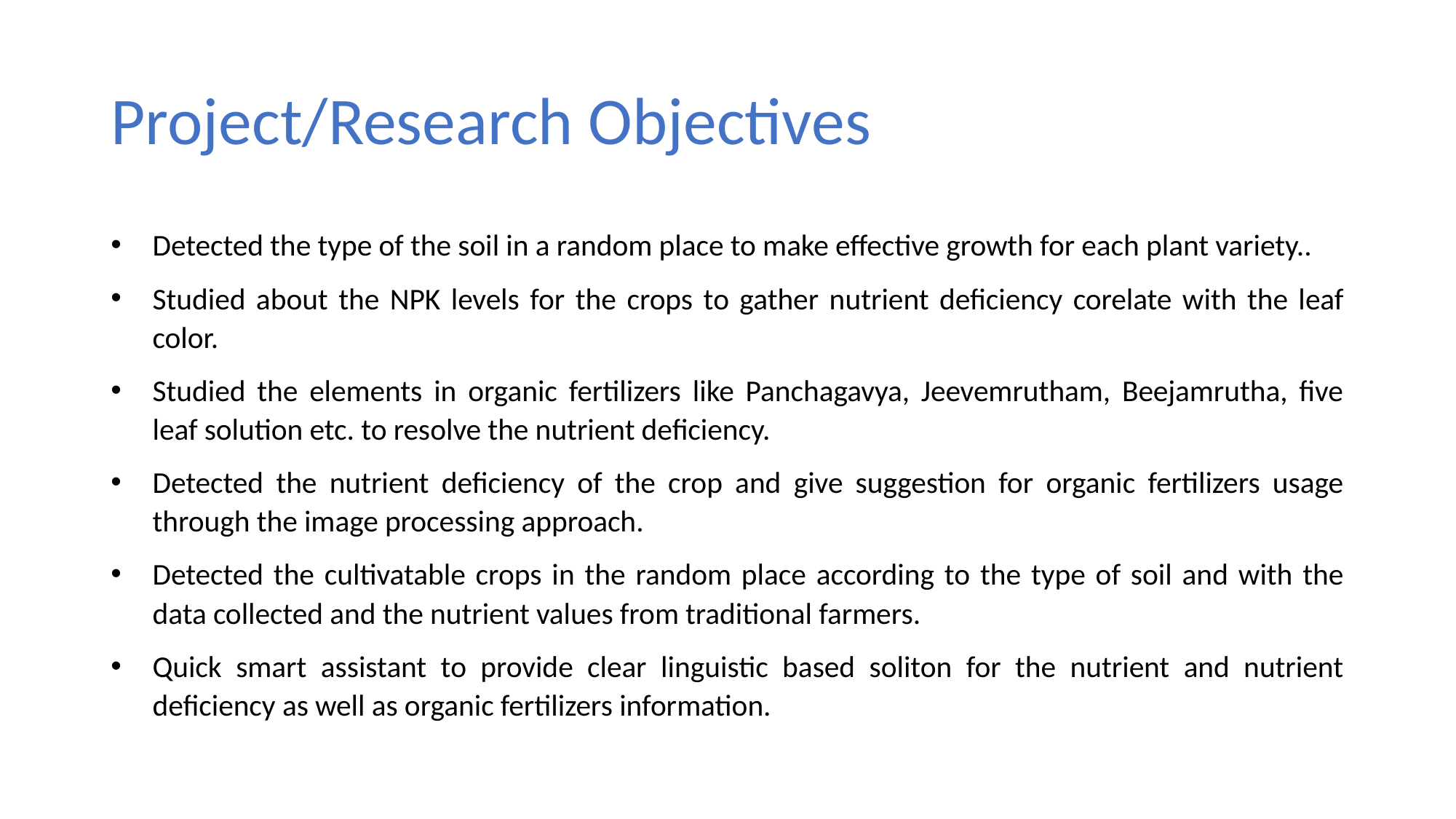

# Project/Research Objectives
Detected the type of the soil in a random place to make effective growth for each plant variety..
Studied about the NPK levels for the crops to gather nutrient deficiency corelate with the leaf color.
Studied the elements in organic fertilizers like Panchagavya, Jeevemrutham, Beejamrutha, five leaf solution etc. to resolve the nutrient deficiency.
Detected the nutrient deficiency of the crop and give suggestion for organic fertilizers usage through the image processing approach.
Detected the cultivatable crops in the random place according to the type of soil and with the data collected and the nutrient values from traditional farmers.
Quick smart assistant to provide clear linguistic based soliton for the nutrient and nutrient deficiency as well as organic fertilizers information.